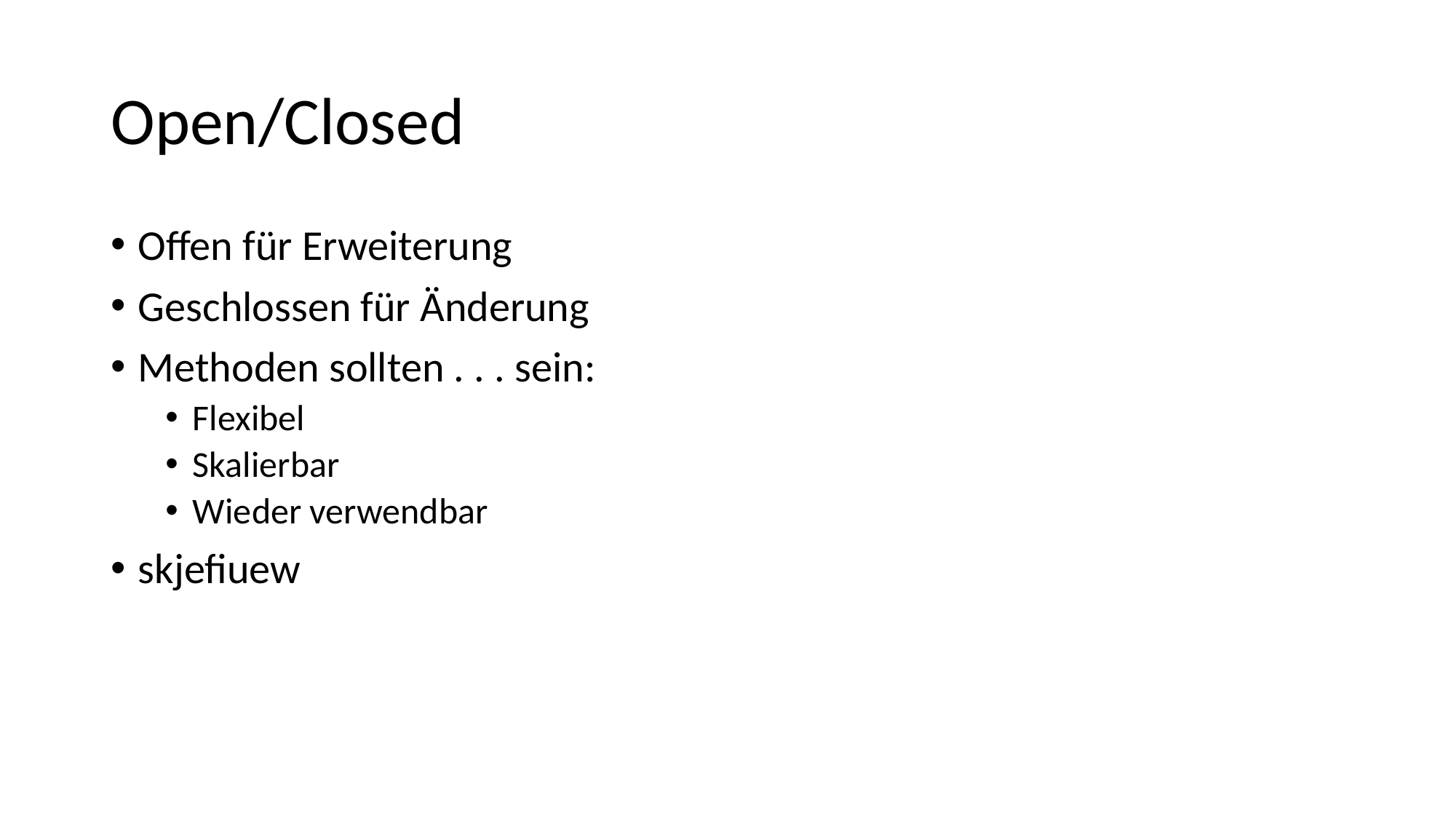

# Open/Closed
Offen für Erweiterung
Geschlossen für Änderung
Methoden sollten . . . sein:
Flexibel
Skalierbar
Wieder verwendbar
skjefiuew